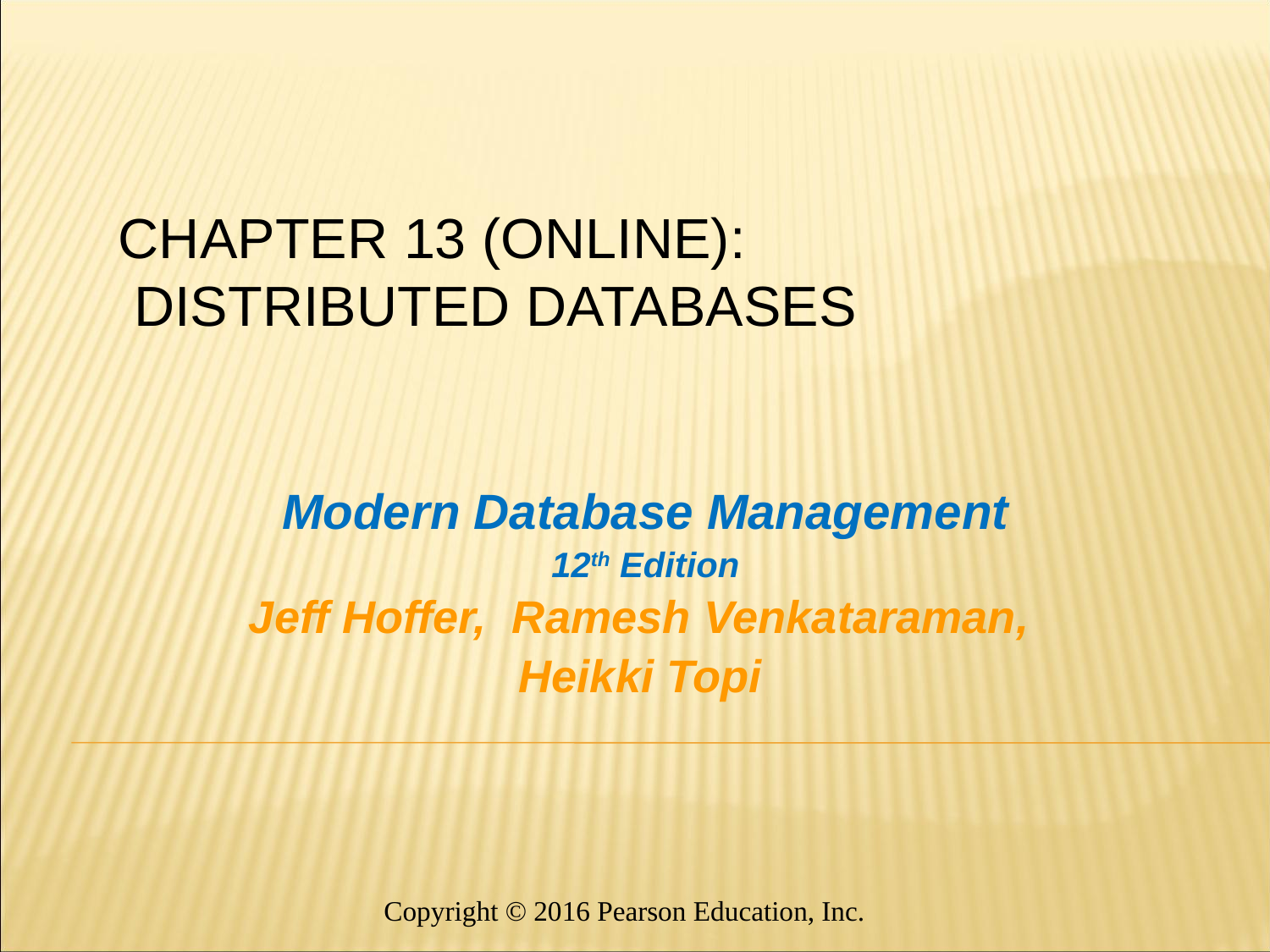

# Chapter 13 (Online): Distributed Databases
Modern Database Management
12th Edition
Jeff Hoffer,  Ramesh Venkataraman,
Heikki Topi